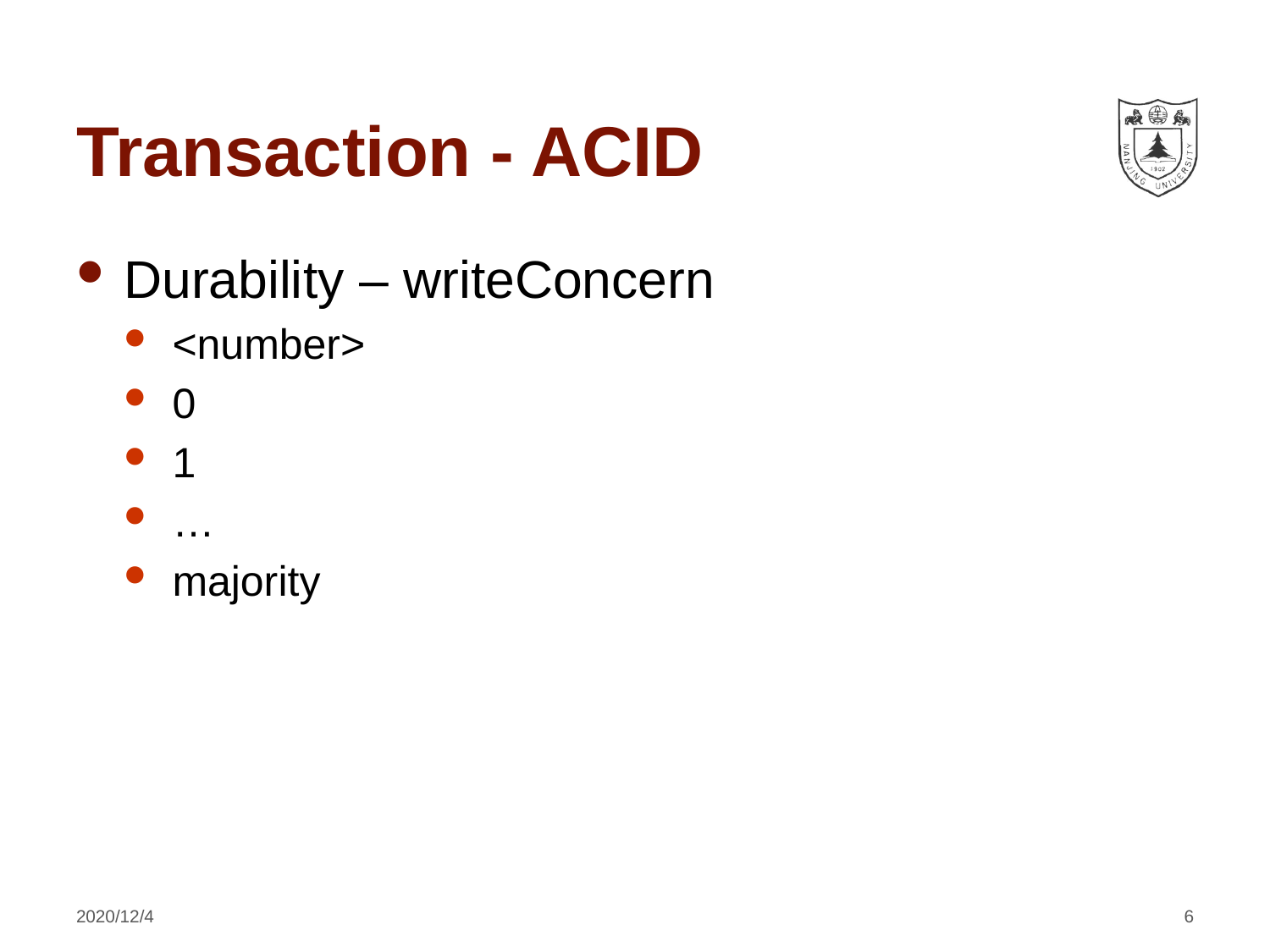

# Transaction - ACID
Durability – writeConcern
<number>
0
1
…
majority
2020/12/4

6